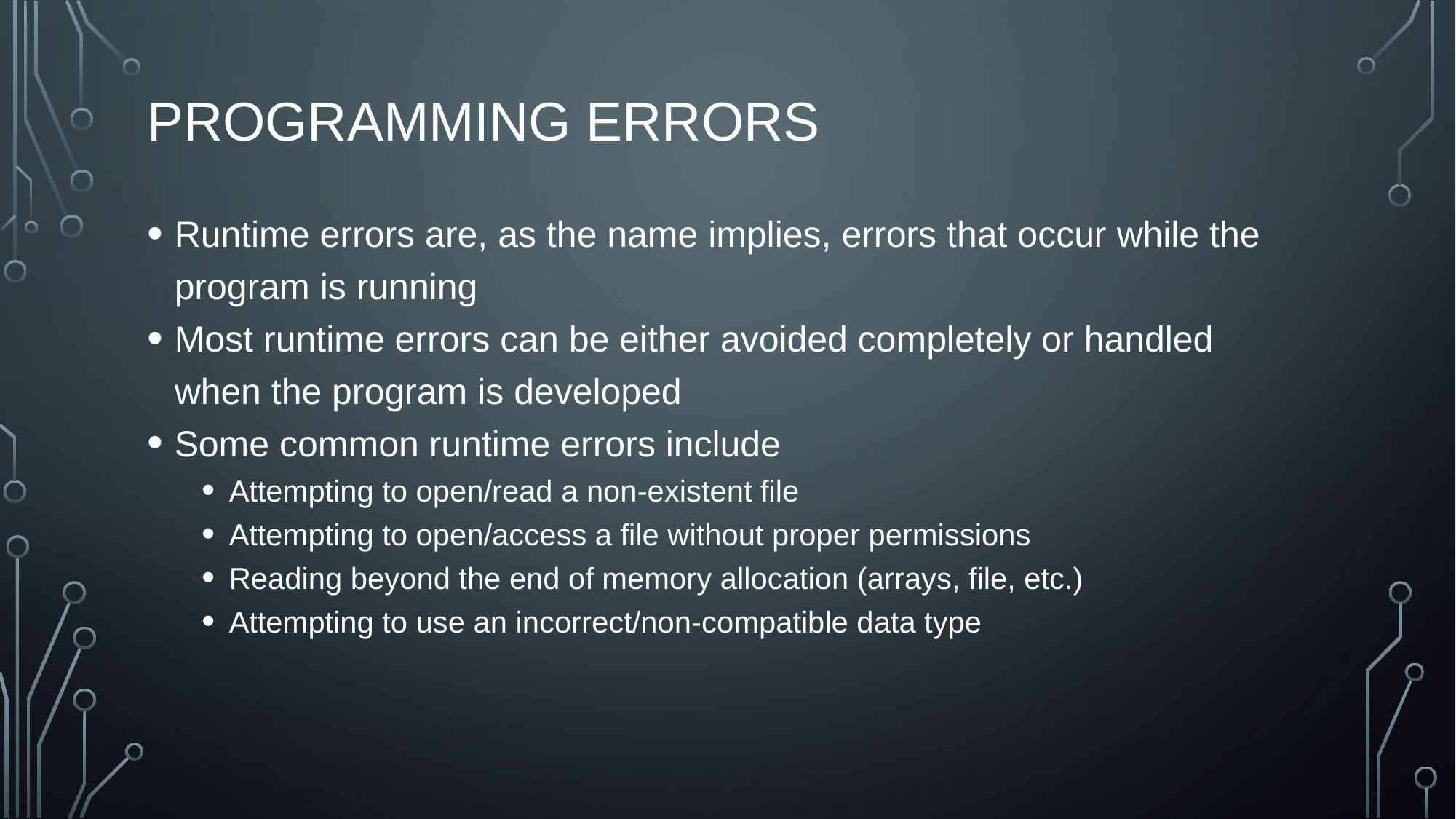

# Programming Errors
Runtime errors are, as the name implies, errors that occur while the program is running
Most runtime errors can be either avoided completely or handled when the program is developed
Some common runtime errors include
Attempting to open/read a non-existent file
Attempting to open/access a file without proper permissions
Reading beyond the end of memory allocation (arrays, file, etc.)
Attempting to use an incorrect/non-compatible data type